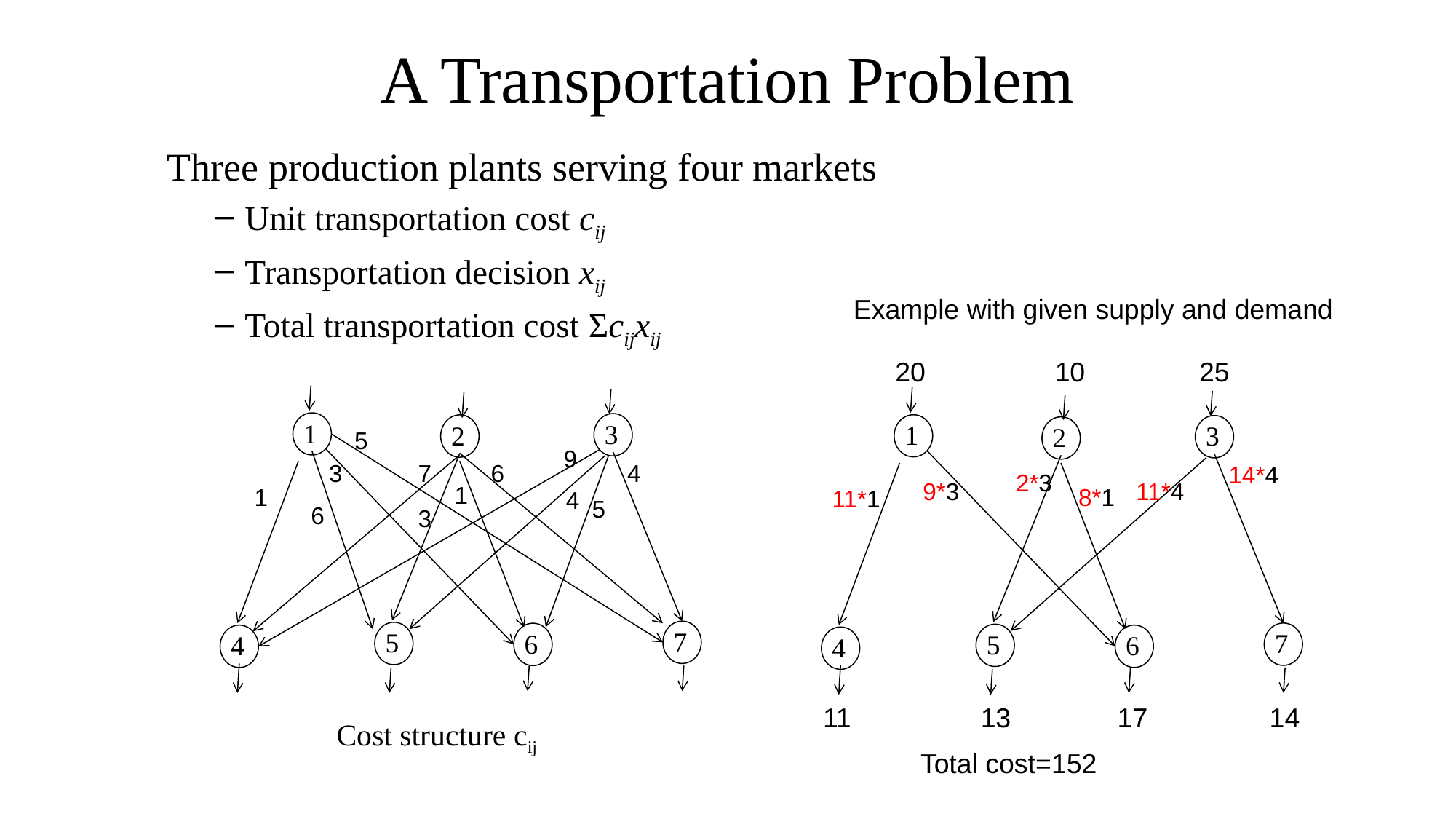

# A Transportation Problem
Three production plants serving four markets
Unit transportation cost cij
Transportation decision xij
Total transportation cost Σcijxij

Example with given supply and demand
    20                 10               25
1

3

2

14*4
2*3
9*3
11*4
8*1
11*1
7

5

6

4

     11                 13              17                14
1

3

2

5
9
3
7
6
4
1
1
4
5
6
3
7

5

6

4

Cost structure cij
Total cost=152